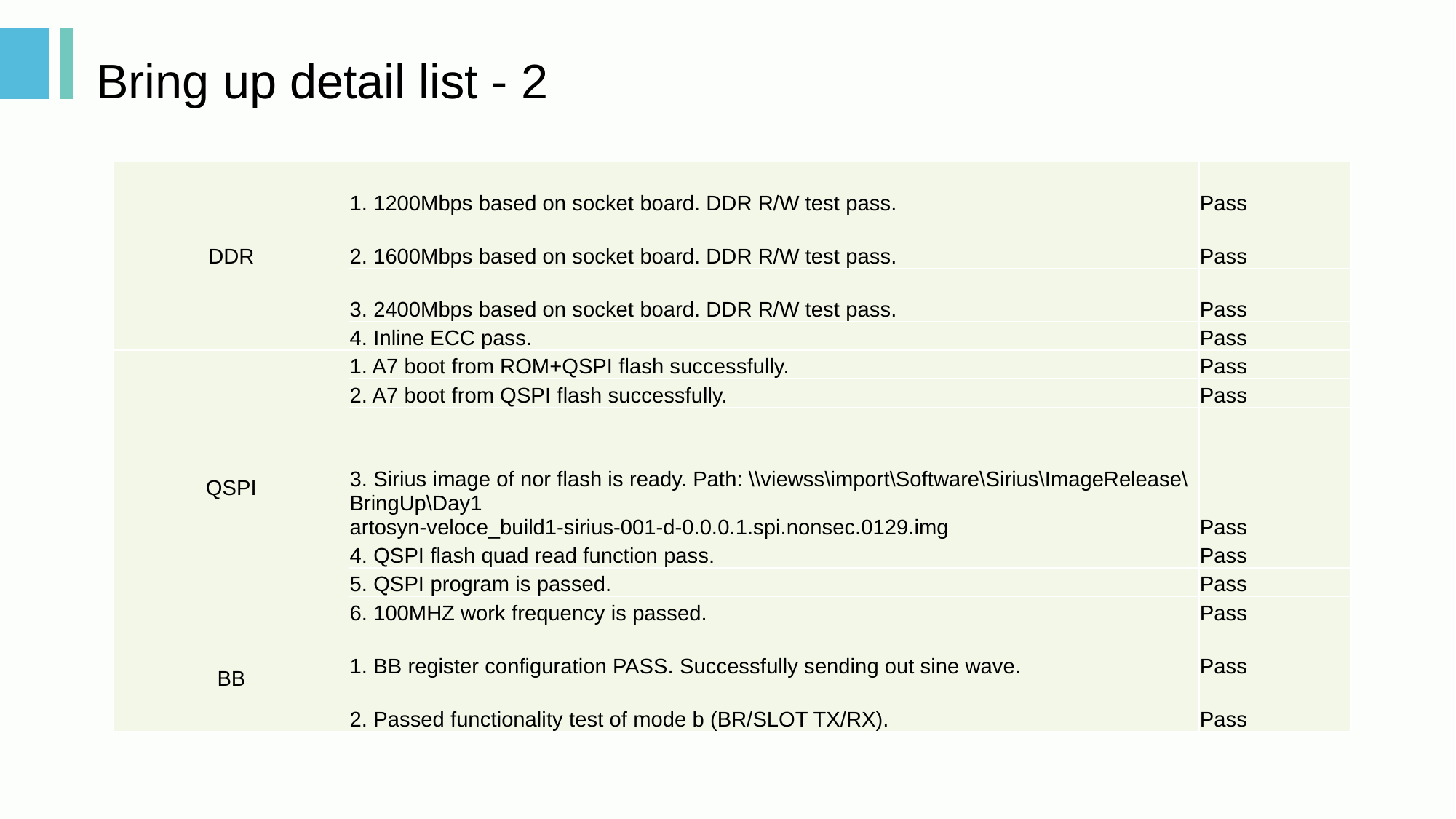

# Bring up detail list - 2
| DDR | 1. 1200Mbps based on socket board. DDR R/W test pass. | Pass |
| --- | --- | --- |
|  | 2. 1600Mbps based on socket board. DDR R/W test pass. | Pass |
|  | 3. 2400Mbps based on socket board. DDR R/W test pass. | Pass |
|  | 4. Inline ECC pass. | Pass |
| QSPI | 1. A7 boot from ROM+QSPI flash successfully. | Pass |
|  | 2. A7 boot from QSPI flash successfully. | Pass |
|  | 3. Sirius image of nor flash is ready. Path: \\viewss\import\Software\Sirius\ImageRelease\BringUp\Day1 artosyn-veloce\_build1-sirius-001-d-0.0.0.1.spi.nonsec.0129.img | Pass |
|  | 4. QSPI flash quad read function pass. | Pass |
|  | 5. QSPI program is passed. | Pass |
|  | 6. 100MHZ work frequency is passed. | Pass |
| BB | 1. BB register configuration PASS. Successfully sending out sine wave. | Pass |
|  | 2. Passed functionality test of mode b (BR/SLOT TX/RX). | Pass |